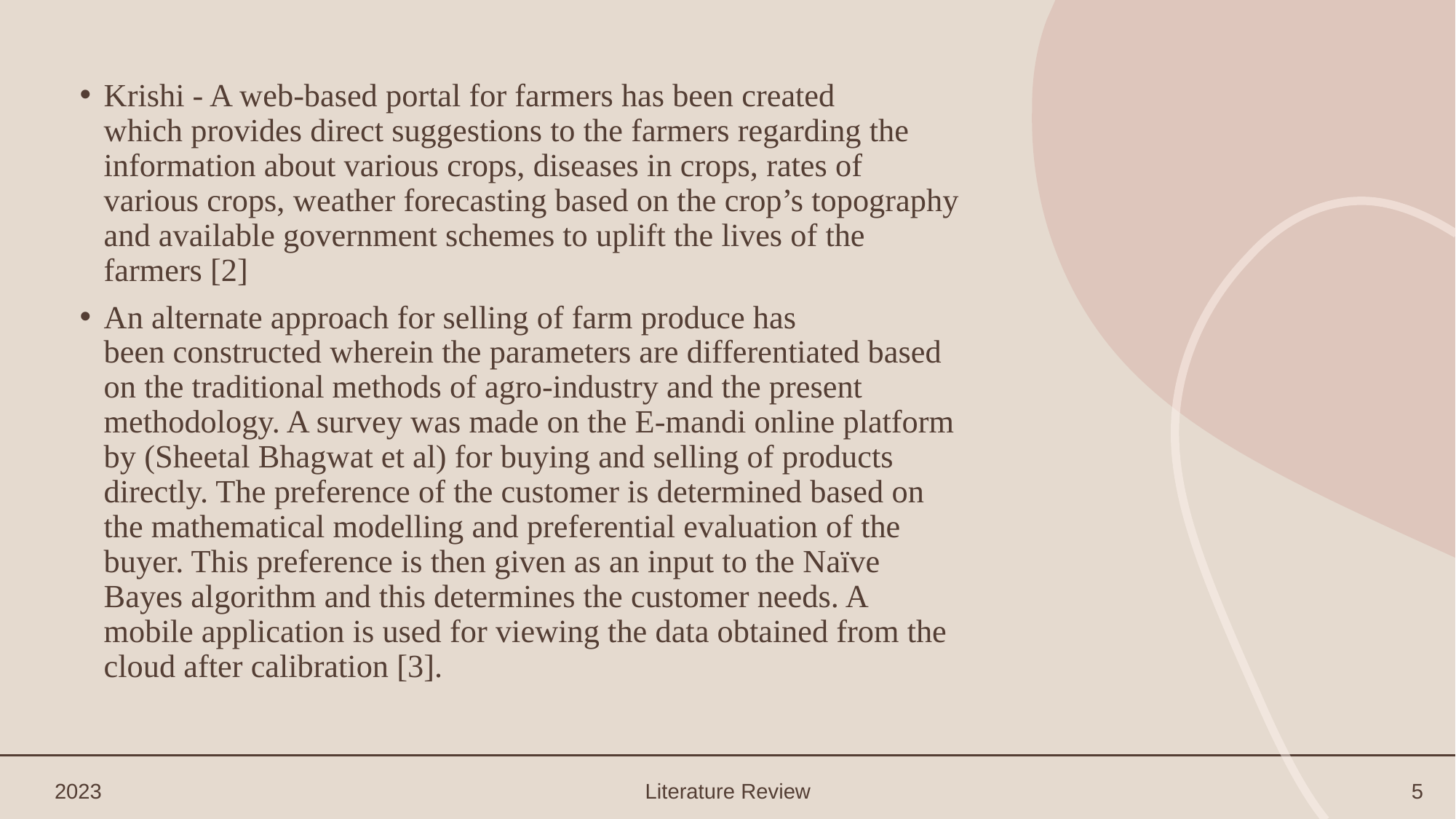

Krishi - A web-based portal for farmers has been created
which provides direct suggestions to the farmers regarding the
information about various crops, diseases in crops, rates of
various crops, weather forecasting based on the crop’s topography
and available government schemes to uplift the lives of the
farmers [2]
An alternate approach for selling of farm produce has
been constructed wherein the parameters are differentiated based
on the traditional methods of agro-industry and the present
methodology. A survey was made on the E-mandi online platform
by (Sheetal Bhagwat et al) for buying and selling of products
directly. The preference of the customer is determined based on
the mathematical modelling and preferential evaluation of the
buyer. This preference is then given as an input to the Naïve
Bayes algorithm and this determines the customer needs. A
mobile application is used for viewing the data obtained from the
cloud after calibration [3].

2023
Literature Review
5